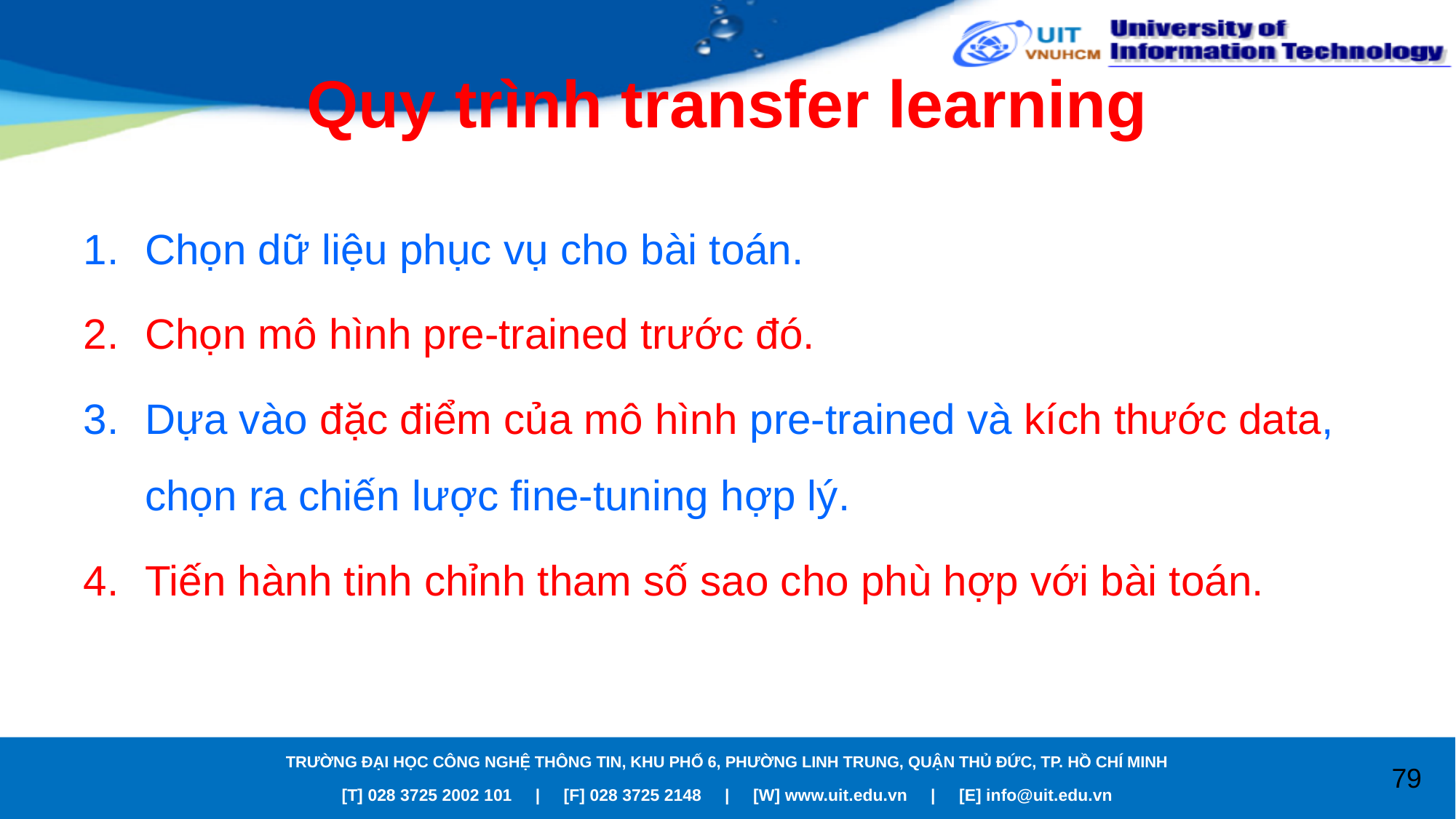

# Quy trình transfer learning
Chọn dữ liệu phục vụ cho bài toán.
Chọn mô hình pre-trained trước đó.
Dựa vào đặc điểm của mô hình pre-trained và kích thước data, chọn ra chiến lược fine-tuning hợp lý.
Tiến hành tinh chỉnh tham số sao cho phù hợp với bài toán.